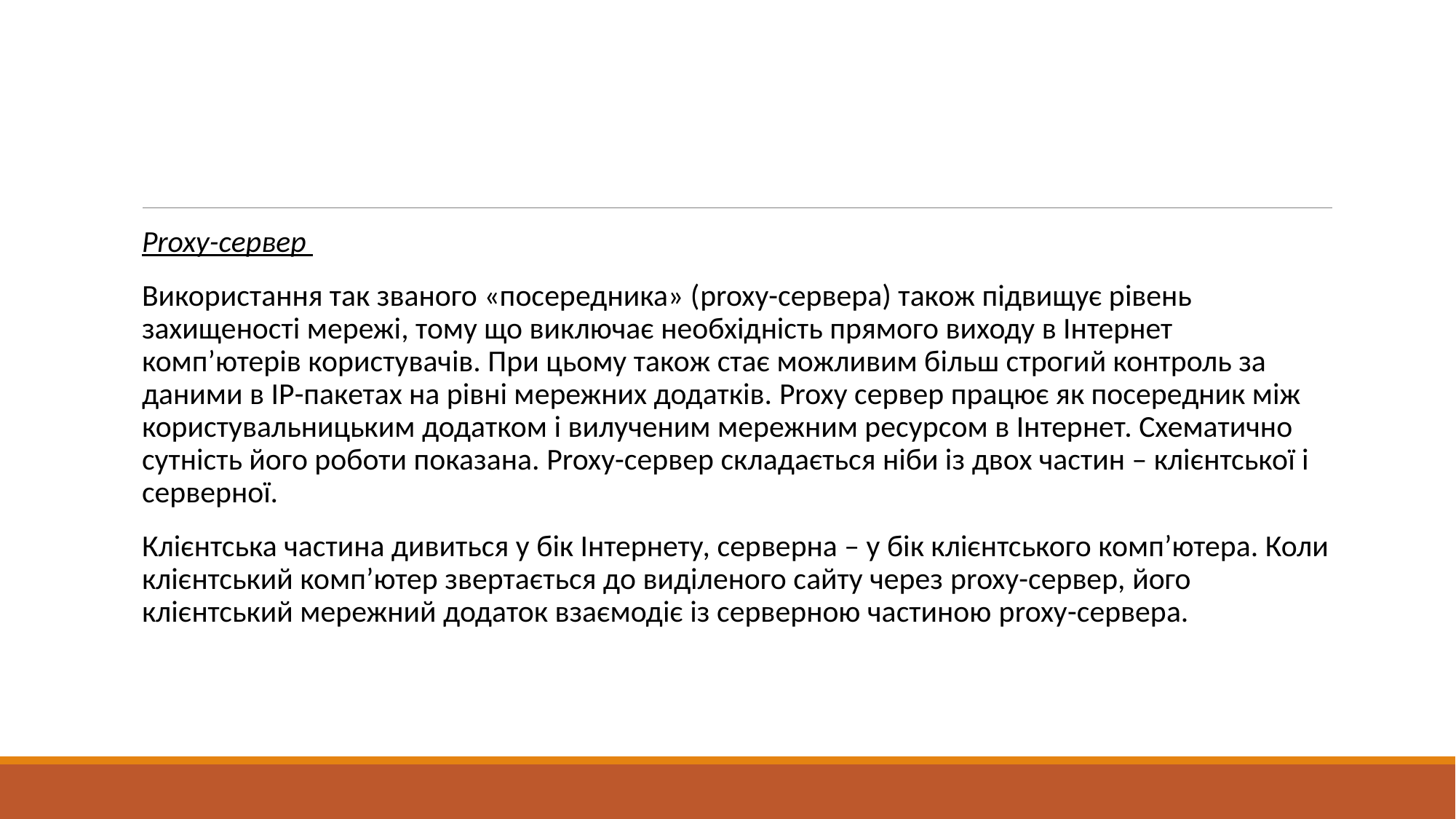

#
Proxy-сервер
Використання так званого «посередника» (proxy-сервера) також підвищує рівень захищеності мережі, тому що виключає необхідність прямого виходу в Інтернет комп’ютерів користувачів. При цьому також стає можливим більш строгий контроль за даними в IP-пакетах на рівні мережних додатків. Proxy сервер працює як посередник між користувальницьким додатком і вилученим мережним ресурсом в Інтернет. Схематично сутність його роботи показана. Proxy-сервер складається ніби із двох частин – клієнтської і серверної.
Клієнтська частина дивиться у бік Інтернету, серверна – у бік клієнтського комп’ютера. Коли клієнтський комп’ютер звертається до виділеного сайту через proxy-сервер, його клієнтський мережний додаток взаємодіє із серверною частиною proxy-сервера.